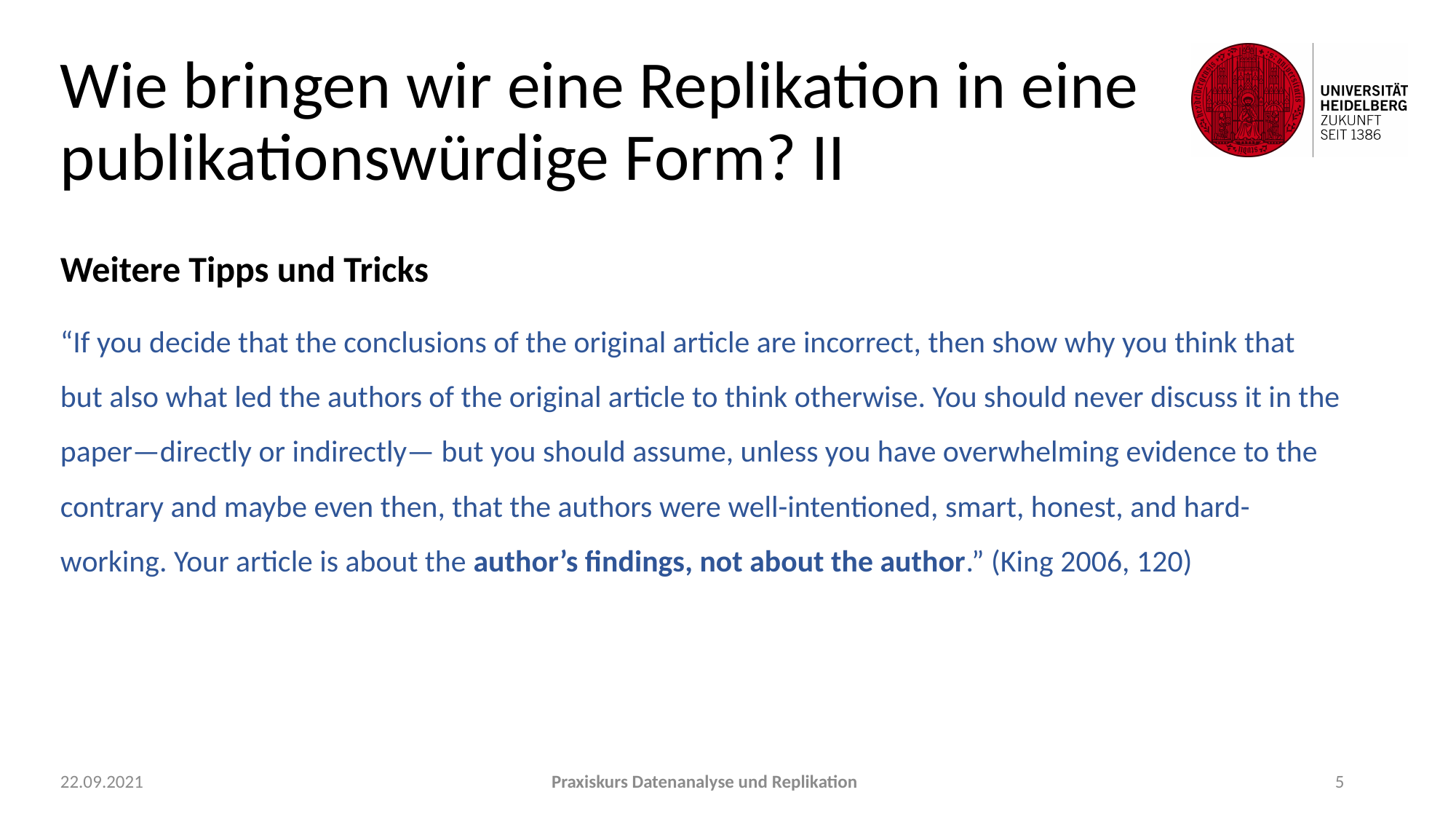

# Wie bringen wir eine Replikation in eine publikationswürdige Form? II
Weitere Tipps und Tricks
“If you decide that the conclusions of the original article are incorrect, then show why you think that but also what led the authors of the original article to think otherwise. You should never discuss it in the paper—directly or indirectly— but you should assume, unless you have overwhelming evidence to the contrary and maybe even then, that the authors were well-intentioned, smart, honest, and hard-working. Your article is about the author’s findings, not about the author.” (King 2006, 120)
22.09.2021
Praxiskurs Datenanalyse und Replikation
5